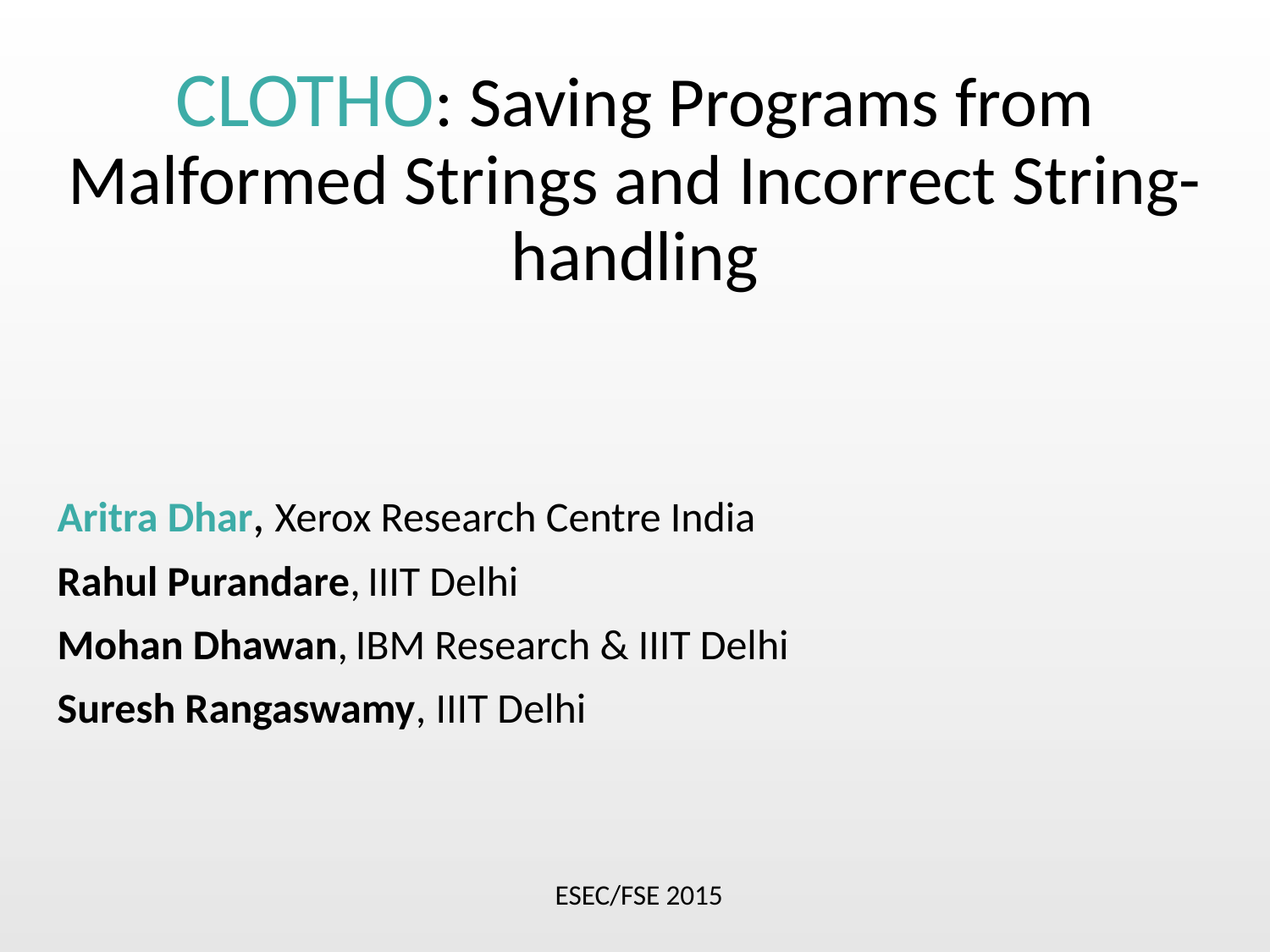

# Clotho: Saving Programs from Malformed Strings and Incorrect String-handling
Aritra Dhar, Xerox Research Centre India
Rahul Purandare, IIIT Delhi
Mohan Dhawan, IBM Research & IIIT Delhi
Suresh Rangaswamy, IIIT Delhi

ESEC/FSE 2015